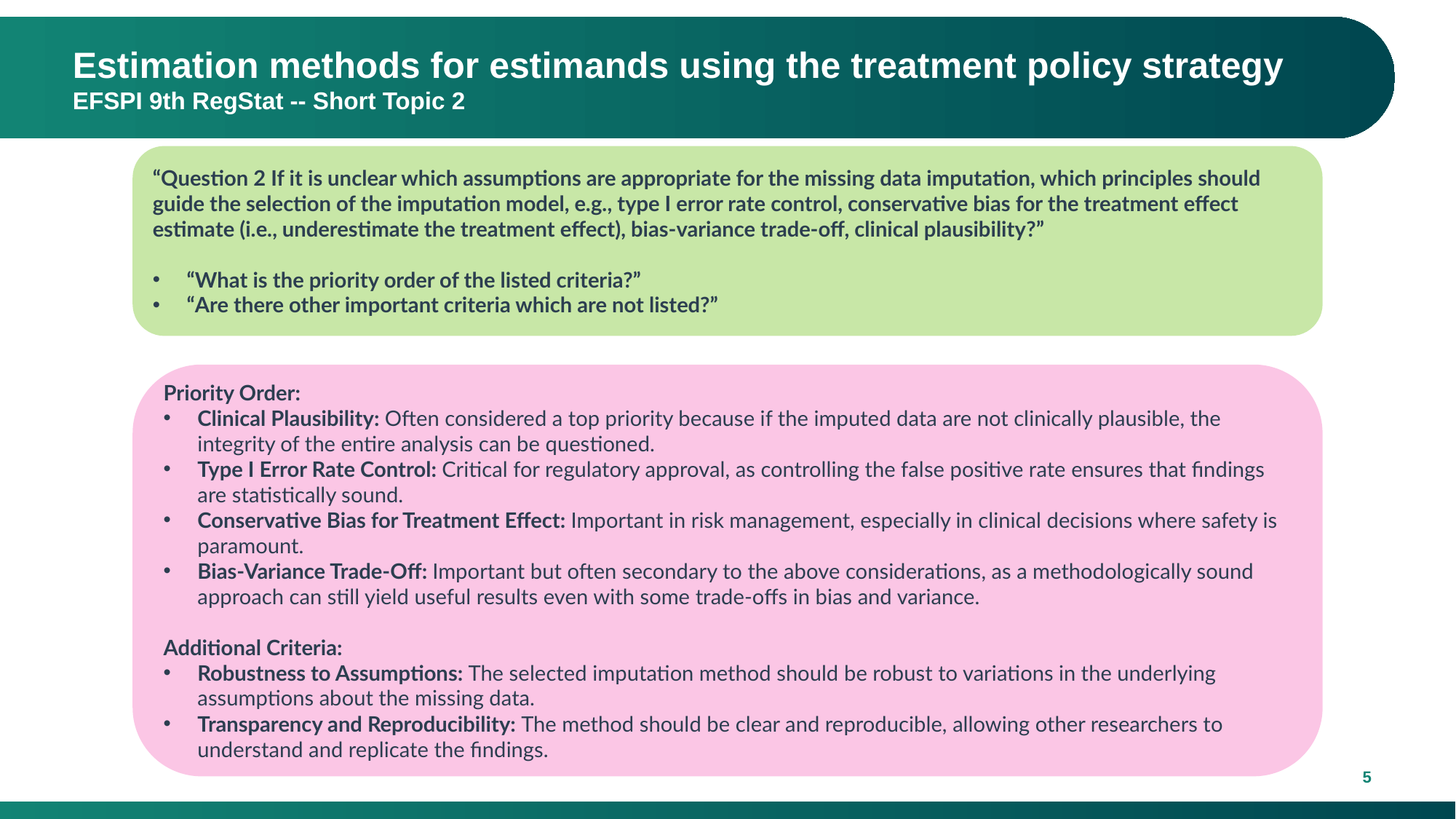

# Estimation methods for estimands using the treatment policy strategy EFSPI 9th RegStat -- Short Topic 2
“Question 2 If it is unclear which assumptions are appropriate for the missing data imputation, which principles should guide the selection of the imputation model, e.g., type I error rate control, conservative bias for the treatment effect estimate (i.e., underestimate the treatment effect), bias-variance trade-off, clinical plausibility?”

“What is the priority order of the listed criteria?”
“Are there other important criteria which are not listed?”
Priority Order:
Clinical Plausibility: Often considered a top priority because if the imputed data are not clinically plausible, the integrity of the entire analysis can be questioned.
Type I Error Rate Control: Critical for regulatory approval, as controlling the false positive rate ensures that findings are statistically sound.
Conservative Bias for Treatment Effect: Important in risk management, especially in clinical decisions where safety is paramount.
Bias-Variance Trade-Off: Important but often secondary to the above considerations, as a methodologically sound approach can still yield useful results even with some trade-offs in bias and variance.

Additional Criteria:
Robustness to Assumptions: The selected imputation method should be robust to variations in the underlying assumptions about the missing data.
Transparency and Reproducibility: The method should be clear and reproducible, allowing other researchers to understand and replicate the findings.
5